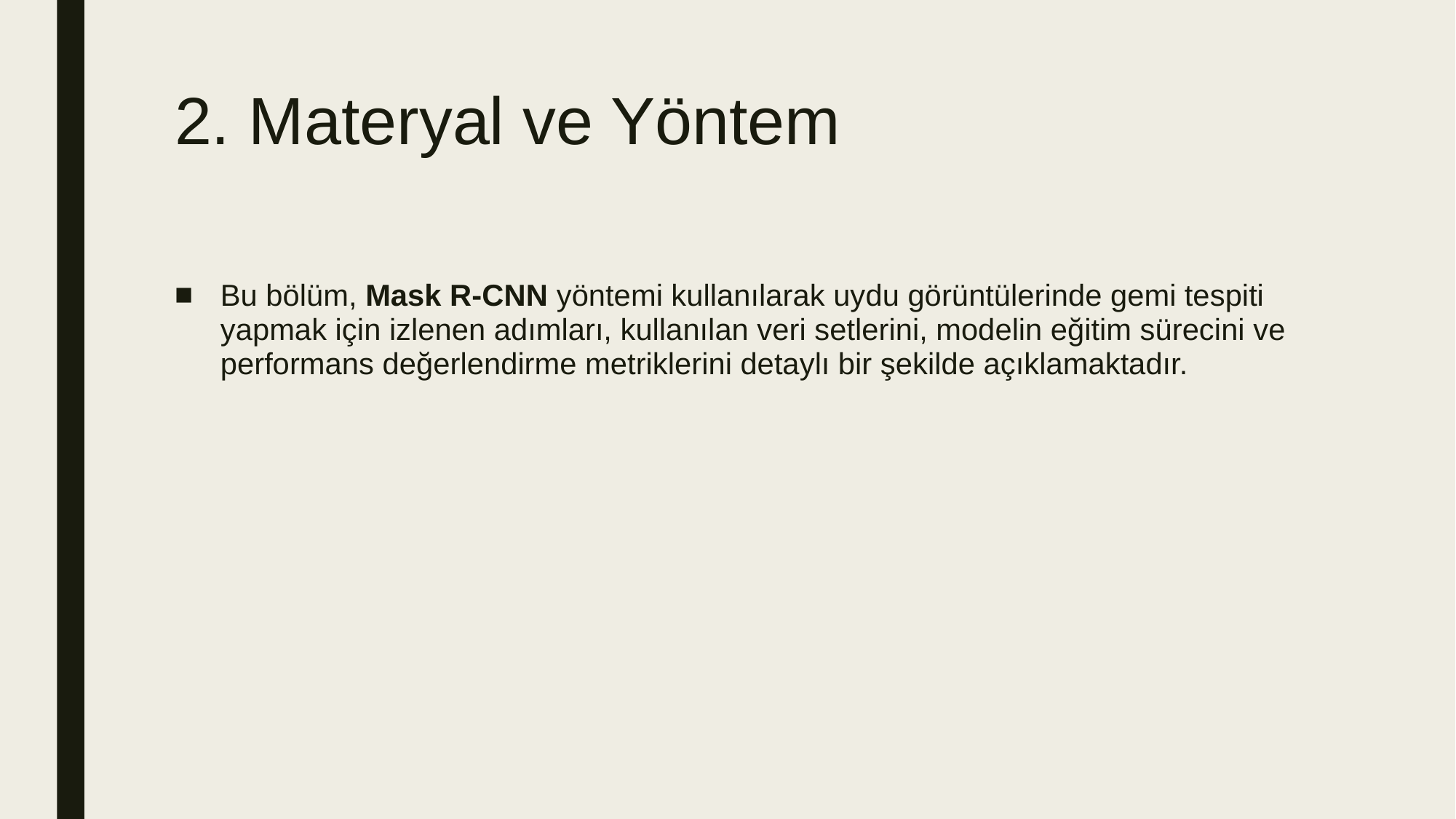

# 2. Materyal ve Yöntem
Bu bölüm, Mask R-CNN yöntemi kullanılarak uydu görüntülerinde gemi tespiti yapmak için izlenen adımları, kullanılan veri setlerini, modelin eğitim sürecini ve performans değerlendirme metriklerini detaylı bir şekilde açıklamaktadır.